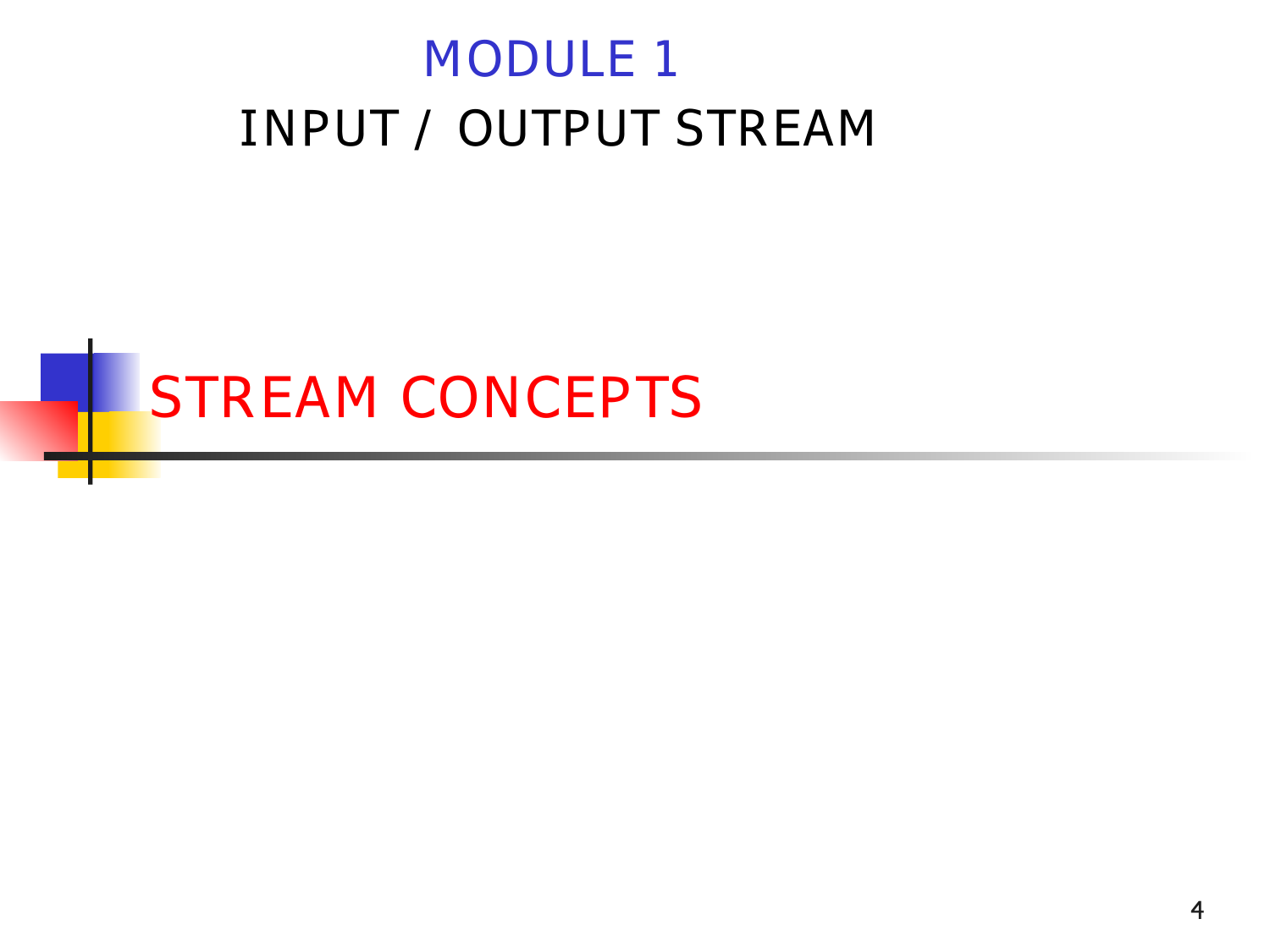

MODULE 1
INPUT / OUTPUT STREAM
# STREAM CONCEPTS
4